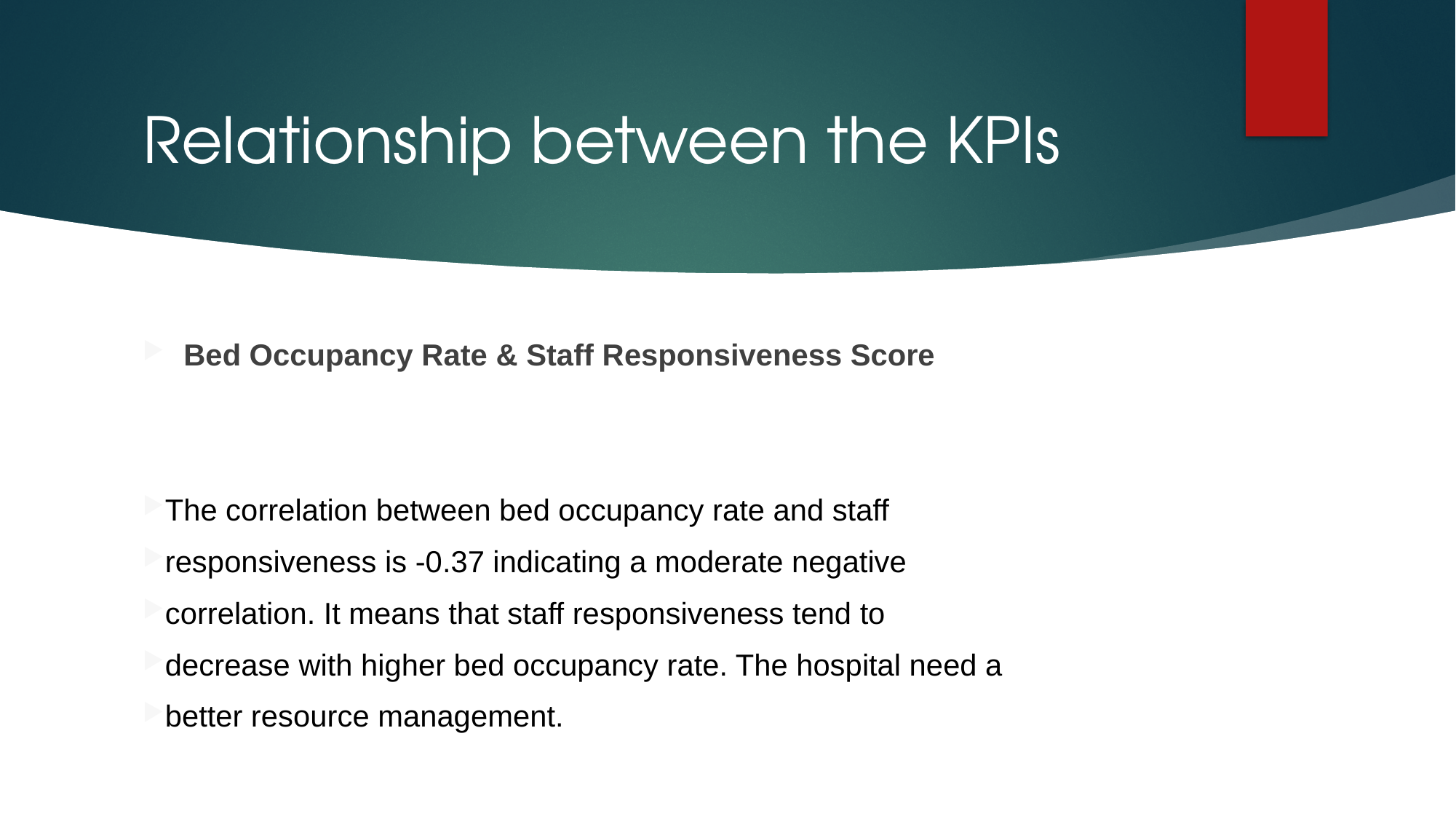

Relationship between the KPIs

Bed Occupancy Rate & Staff Responsiveness Score

The correlation between bed occupancy rate and staff
responsiveness is -0.37 indicating a moderate negative
correlation. It means that staff responsiveness tend to
decrease with higher bed occupancy rate. The hospital need a
better resource management.